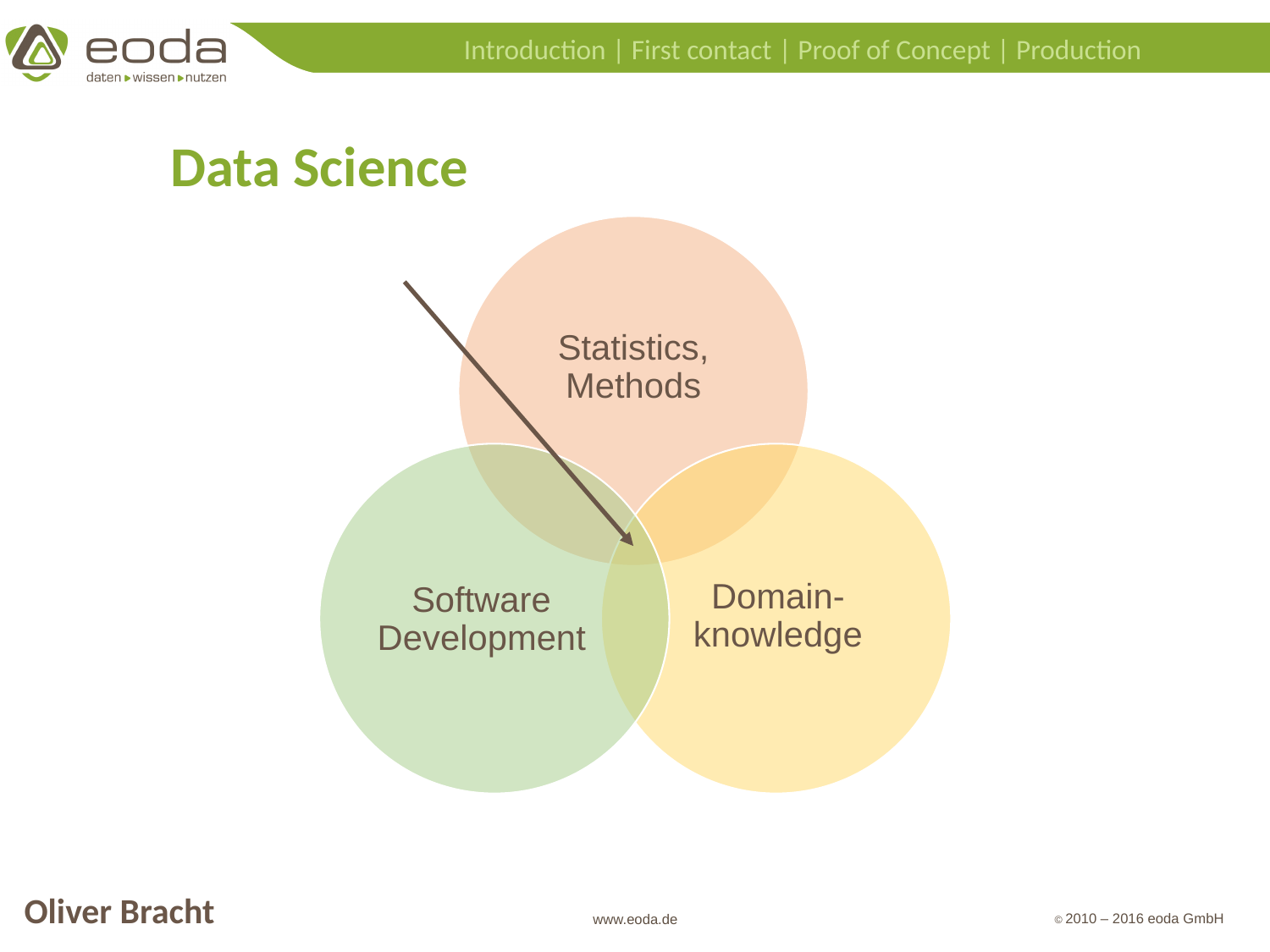

Data Science

Statistics,
Methods

Domain- knowledge
Software
Development